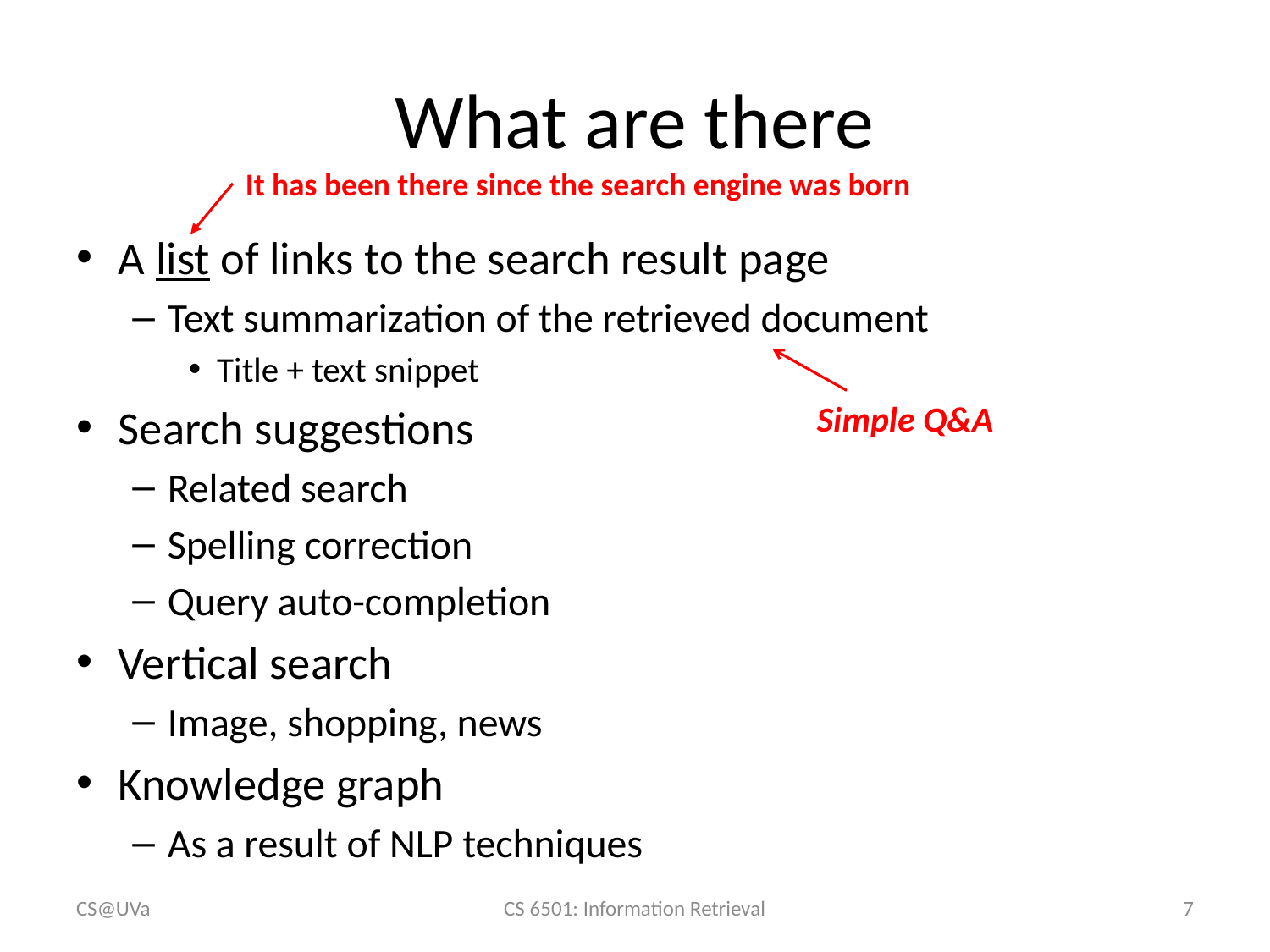

# What are there
It has been there since the search engine was born
A list of links to the search result page
Text summarization of the retrieved document
Title + text snippet
Search suggestions
Related search
Spelling correction
Query auto-completion
Vertical search
Image, shopping, news
Knowledge graph
As a result of NLP techniques
Simple Q&A
CS@UVa
CS 6501: Information Retrieval
7